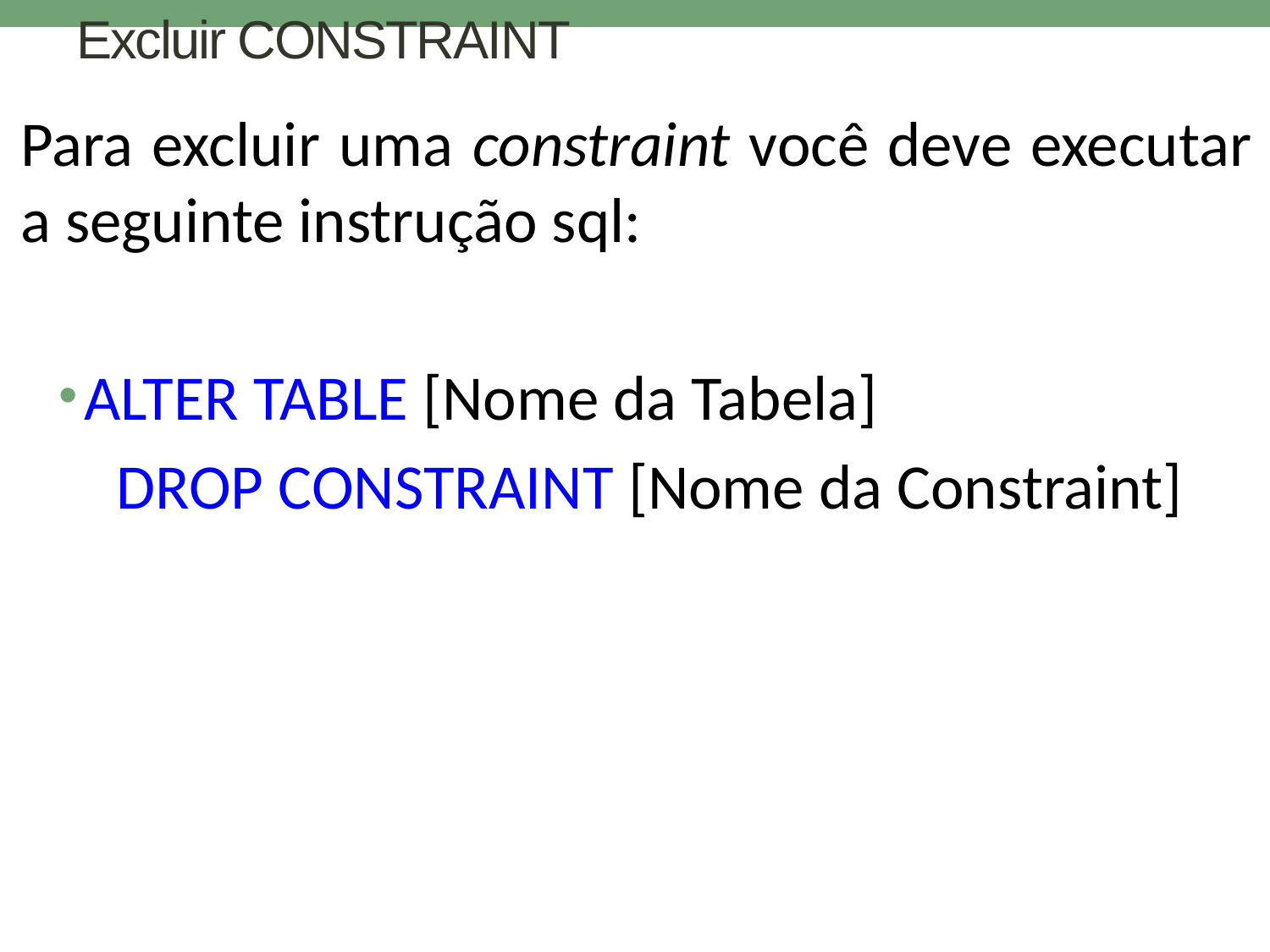

# Excluir CONSTRAINT
Para excluir uma constraint você deve executar a seguinte instrução sql:

ALTER TABLE [Nome da Tabela]
    DROP CONSTRAINT [Nome da Constraint]